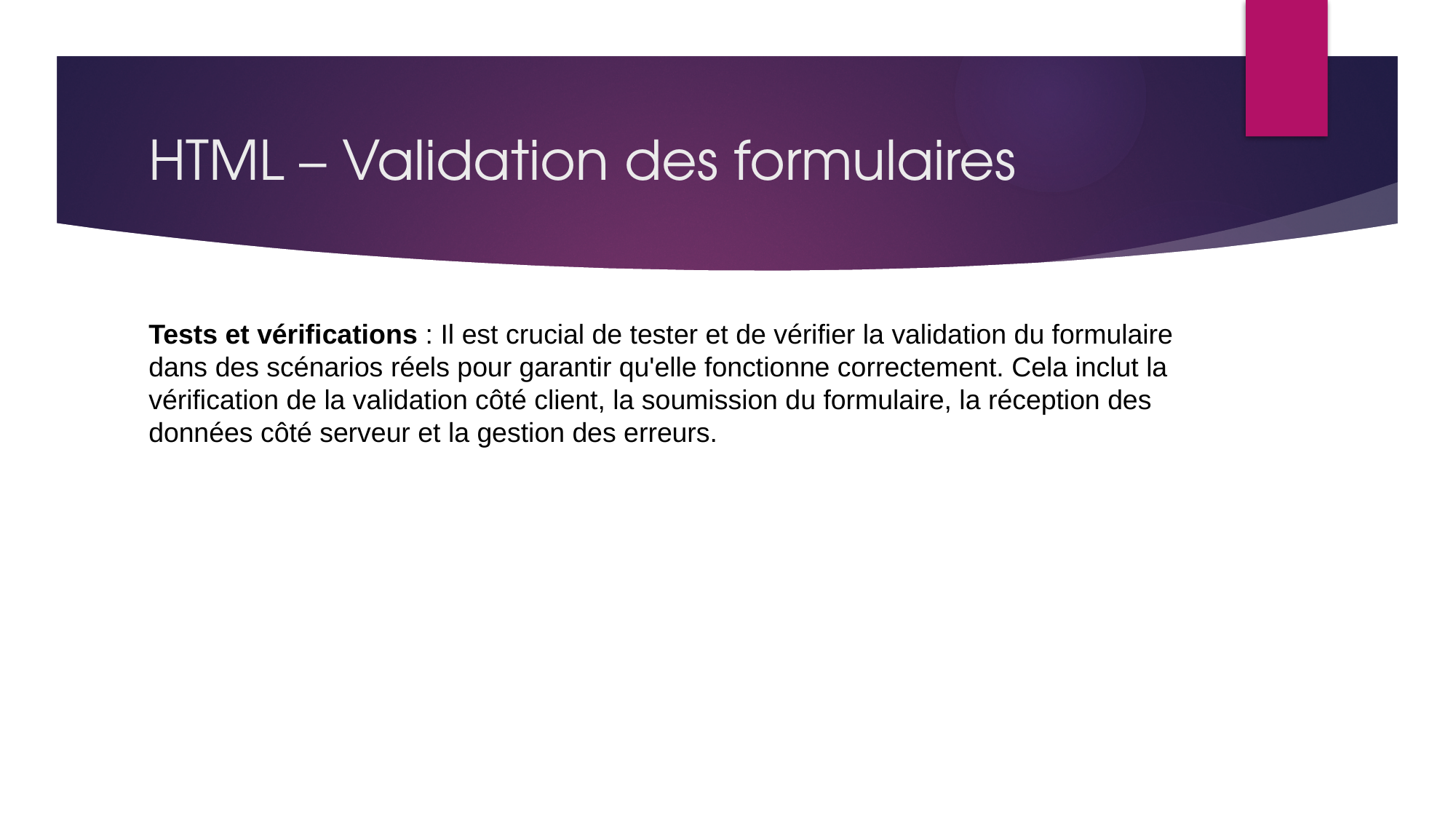

# HTML – Validation des formulaires
Tests et vérifications : Il est crucial de tester et de vérifier la validation du formulaire dans des scénarios réels pour garantir qu'elle fonctionne correctement. Cela inclut la vérification de la validation côté client, la soumission du formulaire, la réception des données côté serveur et la gestion des erreurs.